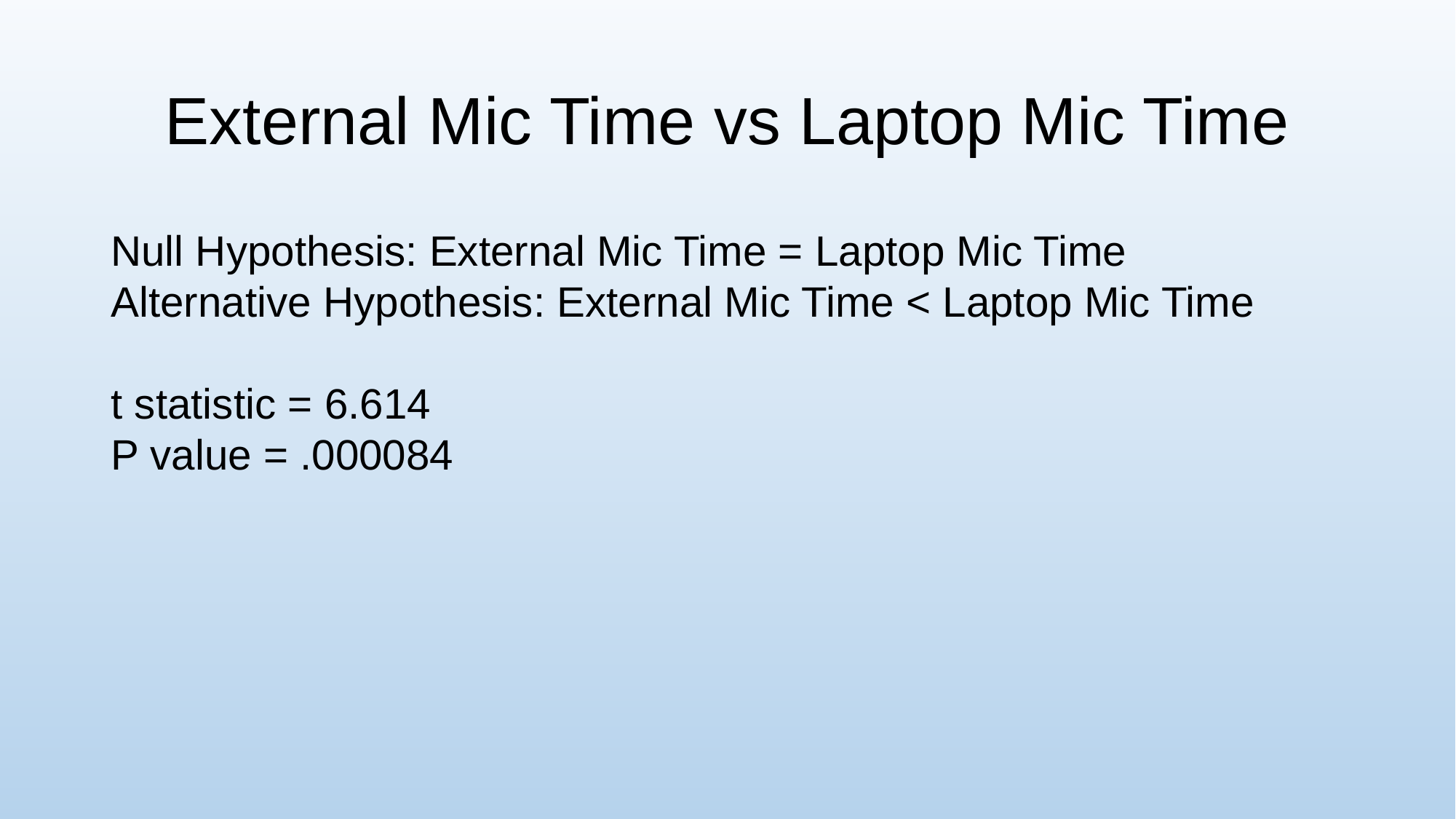

# External Mic Time vs Laptop Mic Time
Null Hypothesis: External Mic Time = Laptop Mic Time
Alternative Hypothesis: External Mic Time < Laptop Mic Time

t statistic = 6.614
P value = .000084